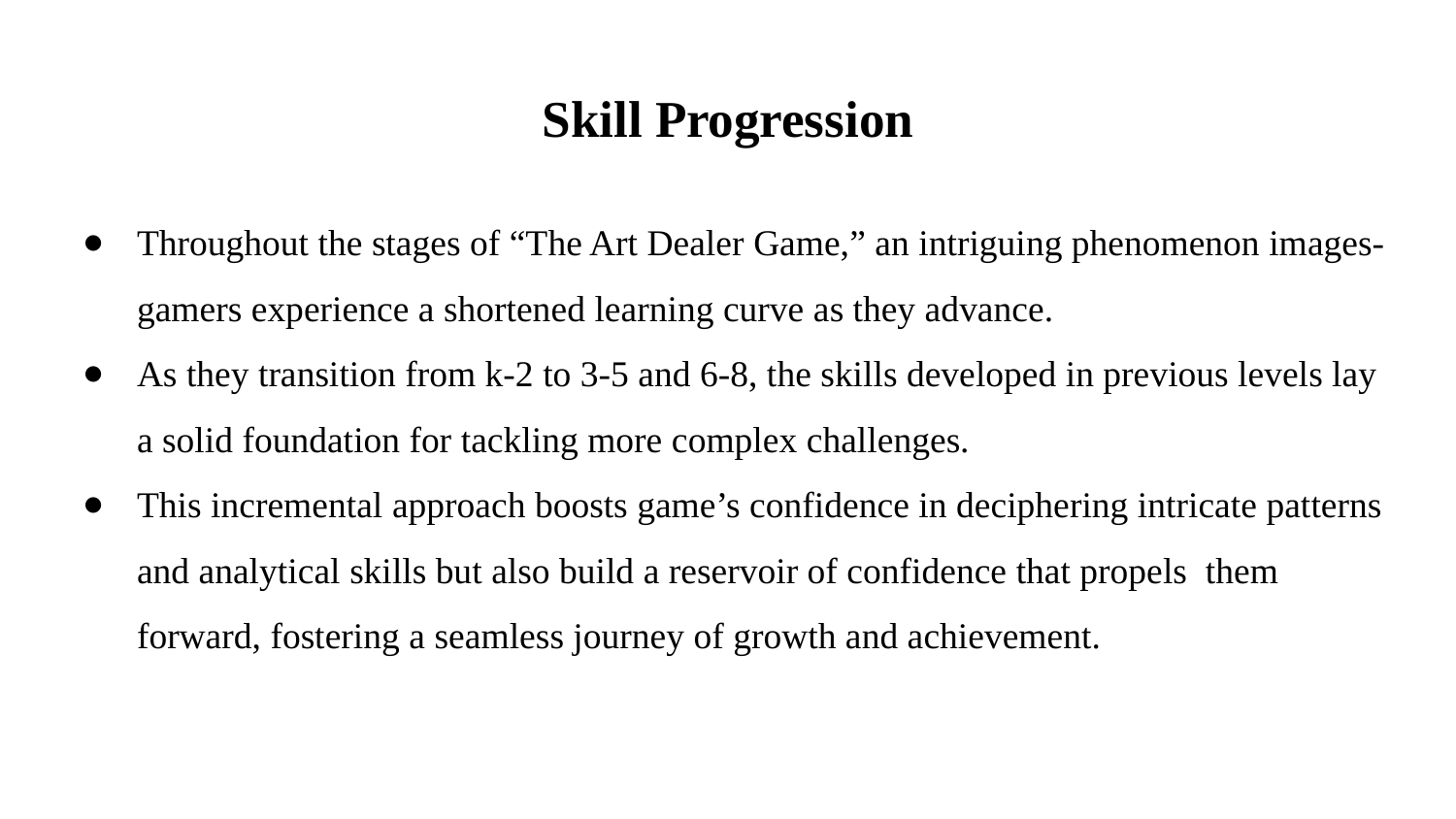

# Skill Progression
Throughout the stages of “The Art Dealer Game,” an intriguing phenomenon images- gamers experience a shortened learning curve as they advance.
As they transition from k-2 to 3-5 and 6-8, the skills developed in previous levels lay a solid foundation for tackling more complex challenges.
This incremental approach boosts game’s confidence in deciphering intricate patterns and analytical skills but also build a reservoir of confidence that propels  them forward, fostering a seamless journey of growth and achievement.